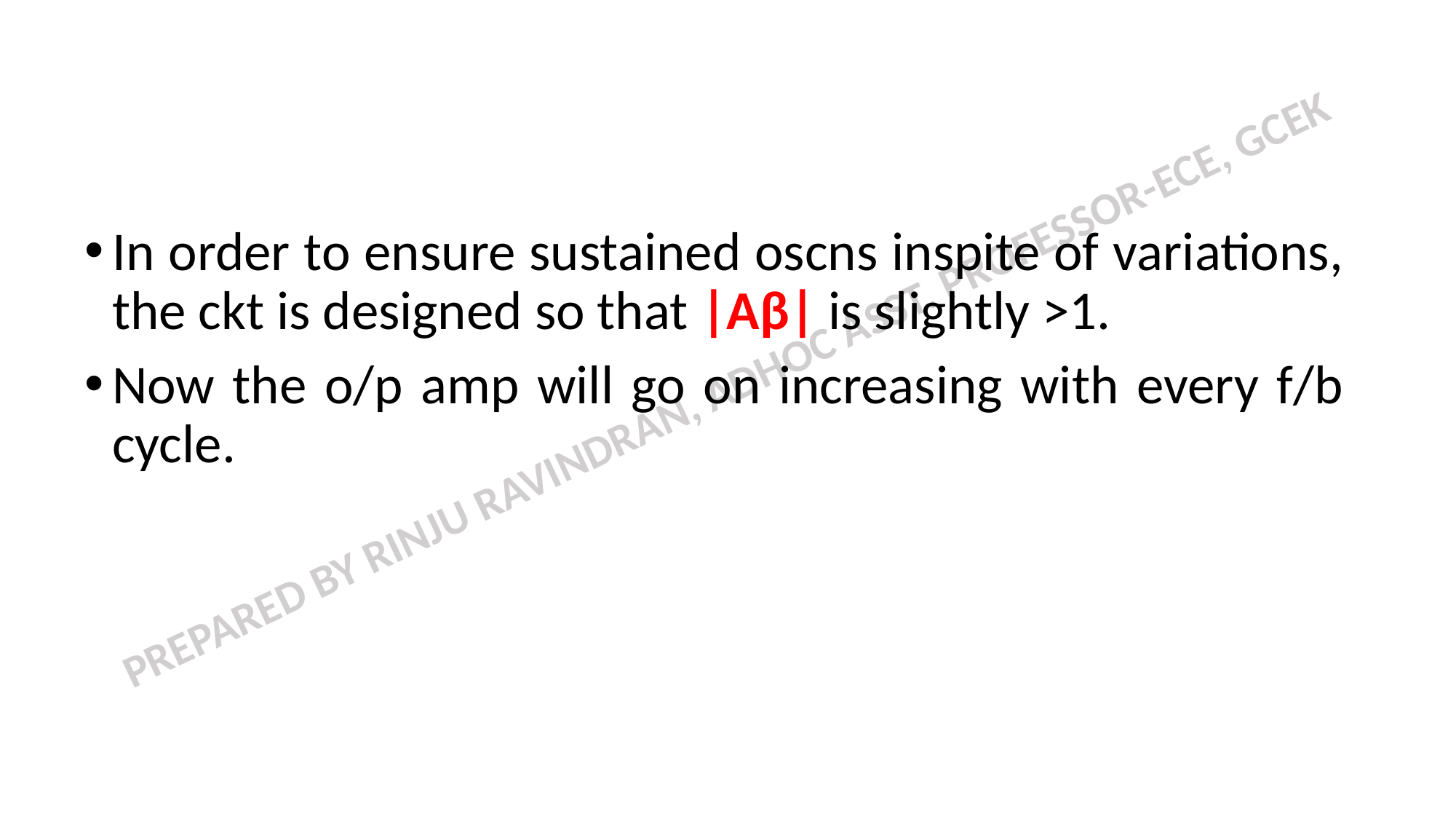

#
In order to ensure sustained oscns inspite of variations, the ckt is designed so that |Aβ| is slightly >1.
Now the o/p amp will go on increasing with every f/b cycle.